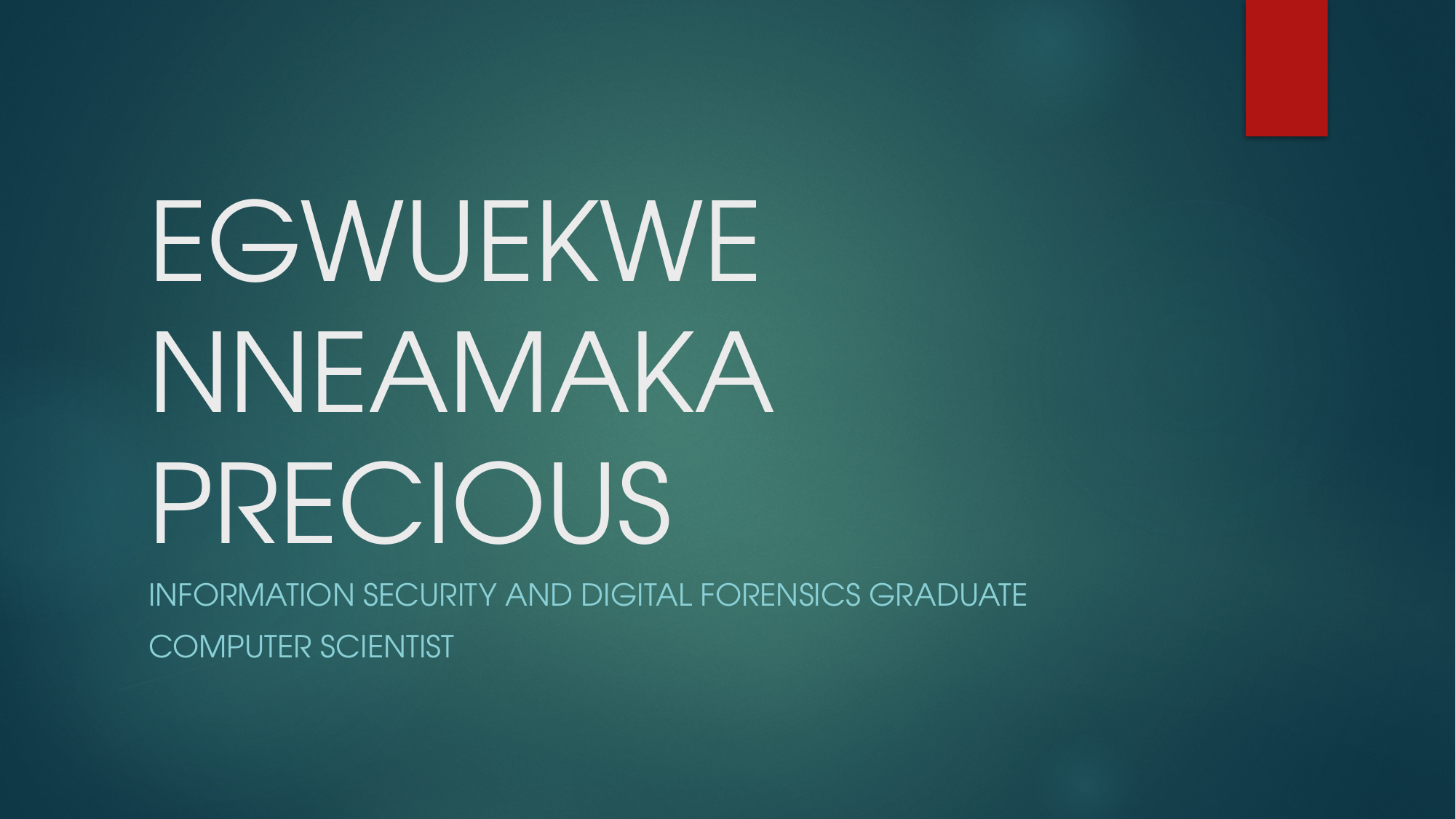

# EGWUEKWE NNEAMAKA PRECIOUS
INFORMATION SECURITY AND DIGITAL FORENSICS GRADUATE
COMPUTER SCIENTIST